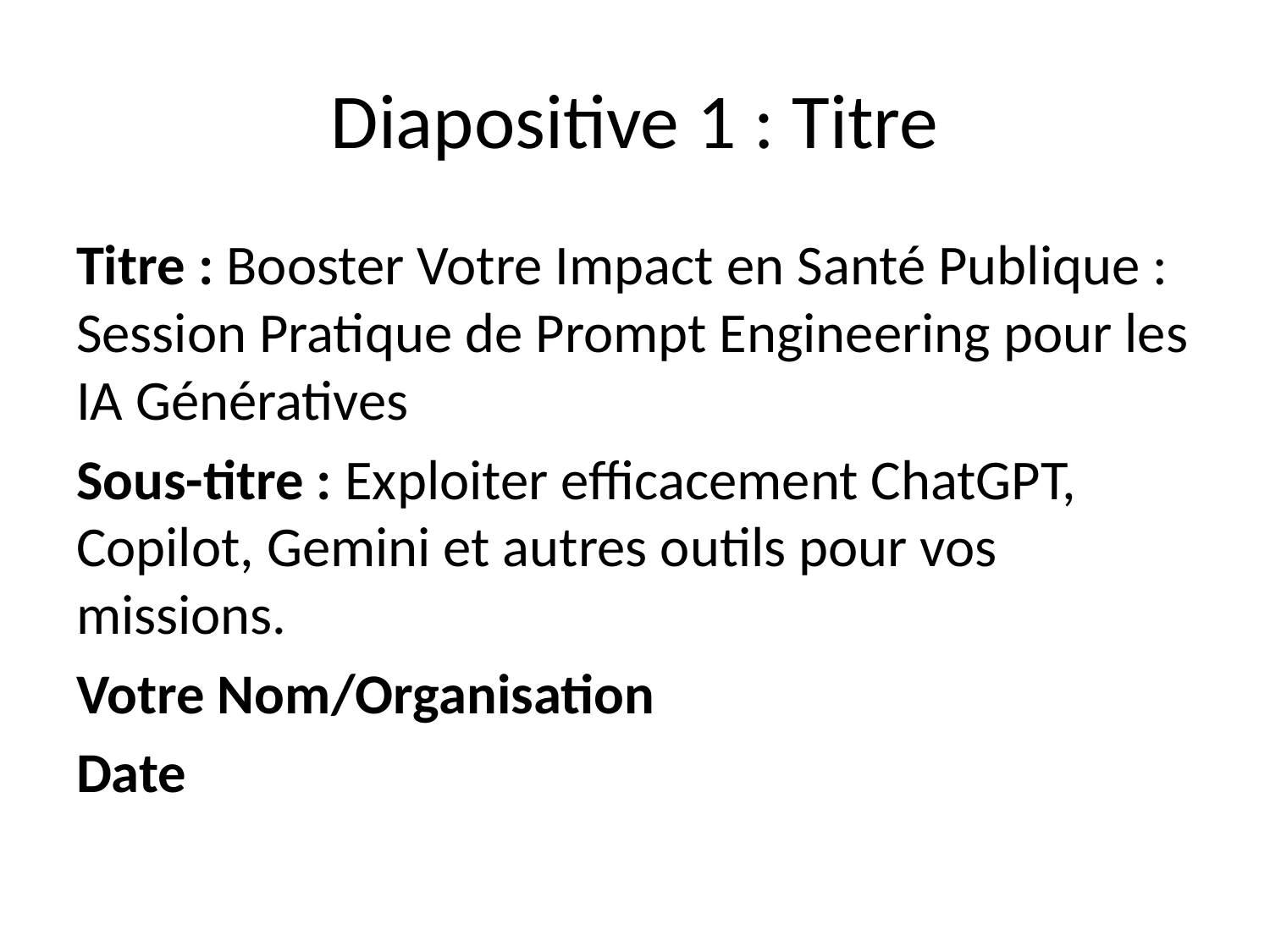

# Diapositive 1 : Titre
Titre : Booster Votre Impact en Santé Publique : Session Pratique de Prompt Engineering pour les IA Génératives
Sous-titre : Exploiter efficacement ChatGPT, Copilot, Gemini et autres outils pour vos missions.
Votre Nom/Organisation
Date